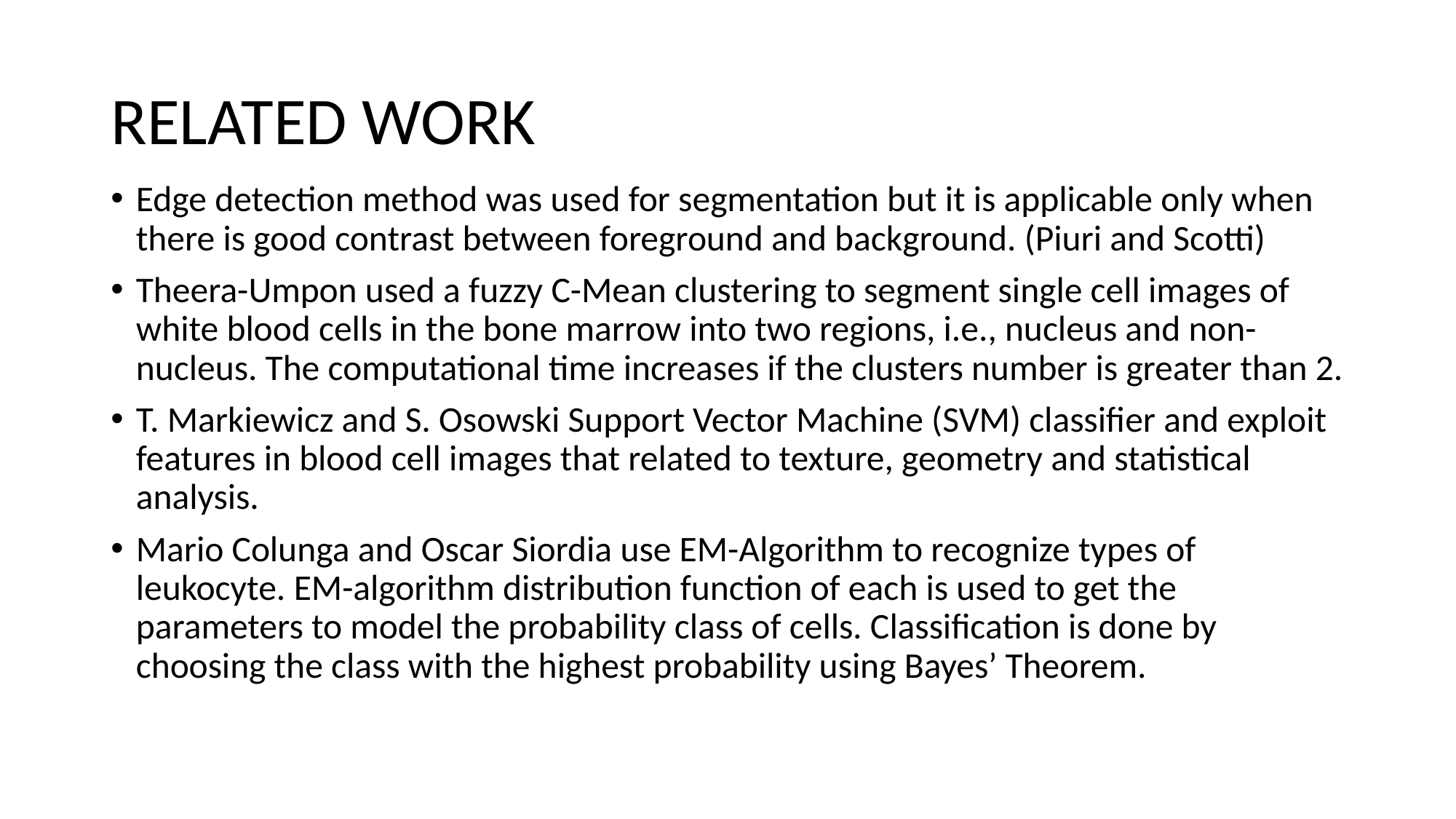

# RELATED WORK
Edge detection method was used for segmentation but it is applicable only when there is good contrast between foreground and background. (Piuri and Scotti)
Theera-Umpon used a fuzzy C-Mean clustering to segment single cell images of white blood cells in the bone marrow into two regions, i.e., nucleus and non-nucleus. The computational time increases if the clusters number is greater than 2.
T. Markiewicz and S. Osowski Support Vector Machine (SVM) classifier and exploit features in blood cell images that related to texture, geometry and statistical analysis.
Mario Colunga and Oscar Siordia use EM-Algorithm to recognize types of leukocyte. EM-algorithm distribution function of each is used to get the parameters to model the probability class of cells. Classification is done by choosing the class with the highest probability using Bayes’ Theorem.